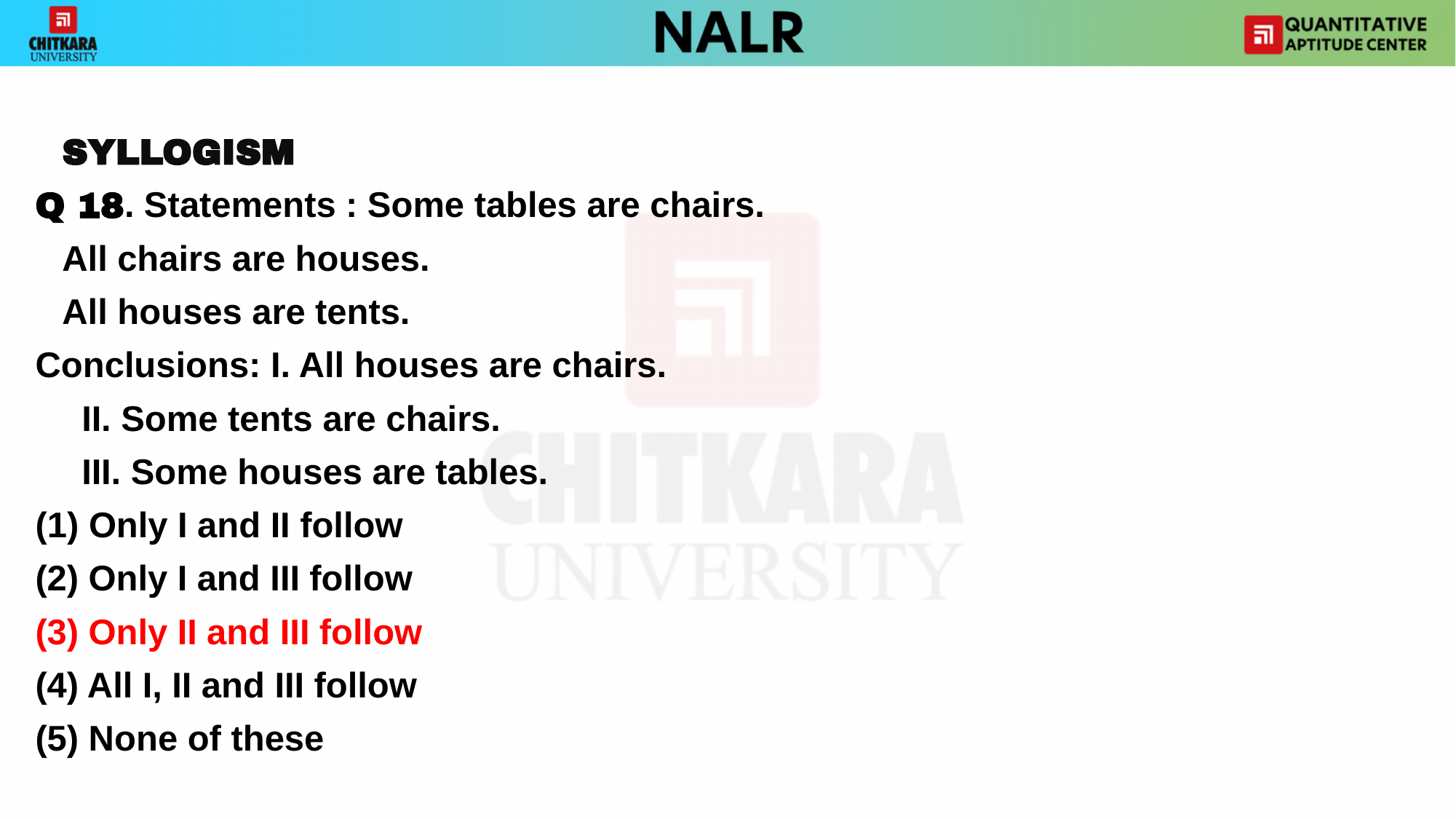

#
			SYLLOGISM
Q 18. Statements : Some tables are chairs.
				All chairs are houses.
				All houses are tents.
Conclusions: I. All houses are chairs.
			  II. Some tents are chairs.
			  III. Some houses are tables.
Only I and II follow
(2) Only I and III follow
(3) Only II and III follow
(4) All I, II and III follow
(5) None of these